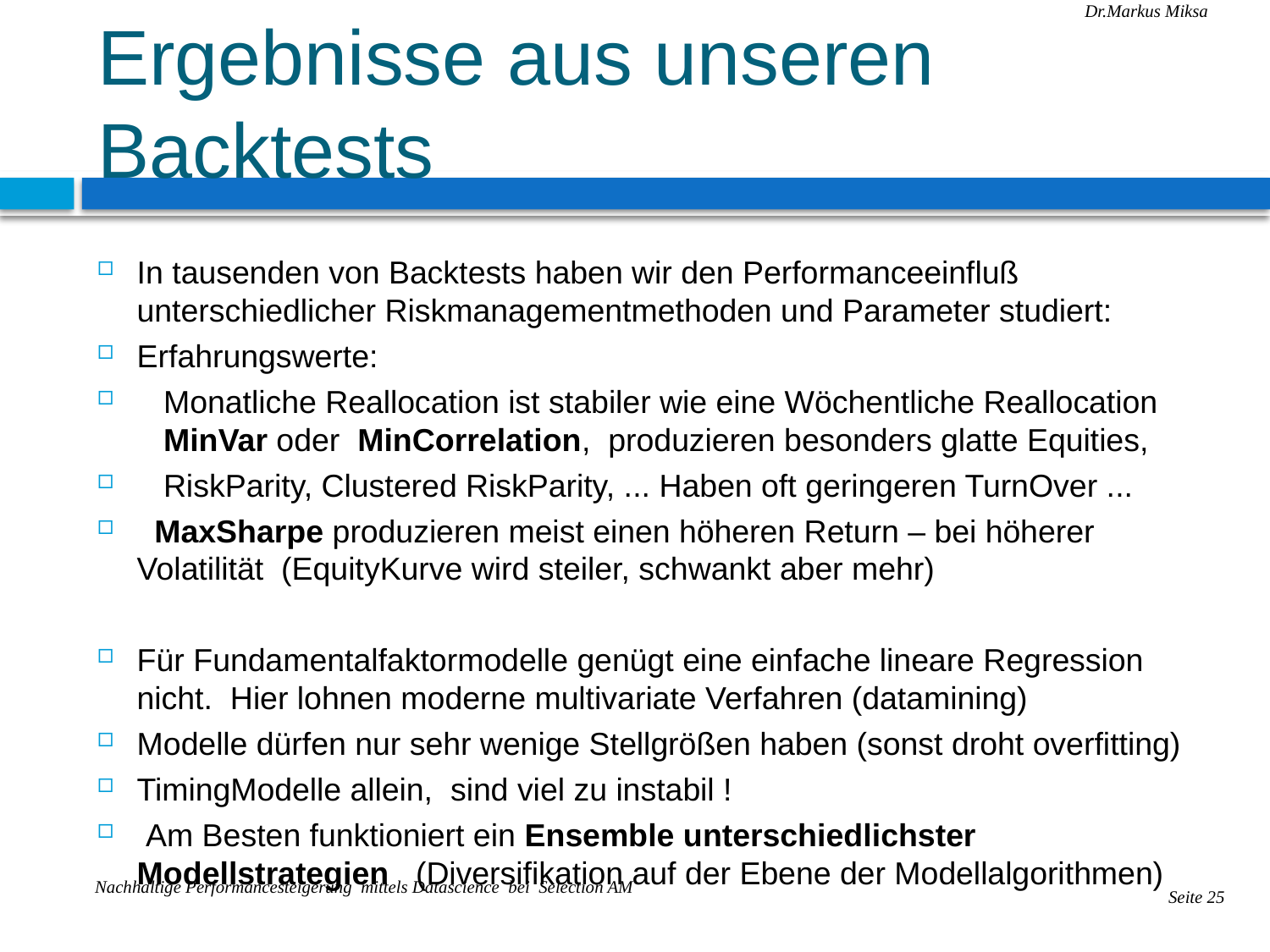

# Ergebnisse aus unseren Backtests
In tausenden von Backtests haben wir den Performanceeinfluß unterschiedlicher Riskmanagementmethoden und Parameter studiert:
Erfahrungswerte:
   Monatliche Reallocation ist stabiler wie eine Wöchentliche Reallocation
   MinVar oder  MinCorrelation,  produzieren besonders glatte Equities,
   RiskParity, Clustered RiskParity, ... Haben oft geringeren TurnOver ...
  MaxSharpe produzieren meist einen höheren Return – bei höherer  Volatilität  (EquityKurve wird steiler, schwankt aber mehr)

Für Fundamentalfaktormodelle genügt eine einfache lineare Regression nicht.  Hier lohnen moderne multivariate Verfahren (datamining)
Modelle dürfen nur sehr wenige Stellgrößen haben (sonst droht overfitting)
TimingModelle allein,  sind viel zu instabil !
 Am Besten funktioniert ein Ensemble unterschiedlichster Modellstrategien   (Diversifikation auf der Ebene der Modellalgorithmen)